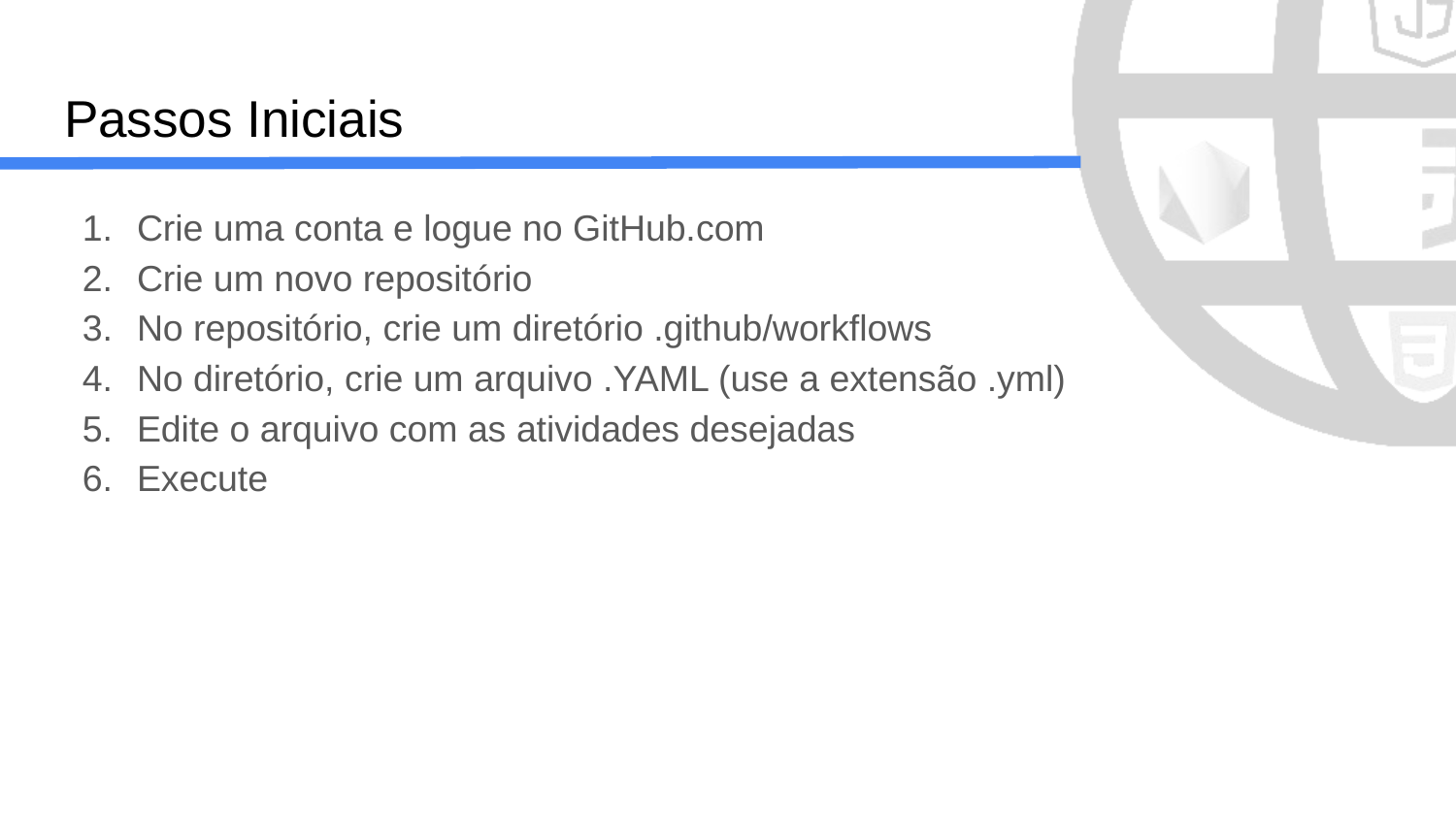

# Passos Iniciais
Crie uma conta e logue no GitHub.com
Crie um novo repositório
No repositório, crie um diretório .github/workflows
No diretório, crie um arquivo .YAML (use a extensão .yml)
Edite o arquivo com as atividades desejadas
Execute